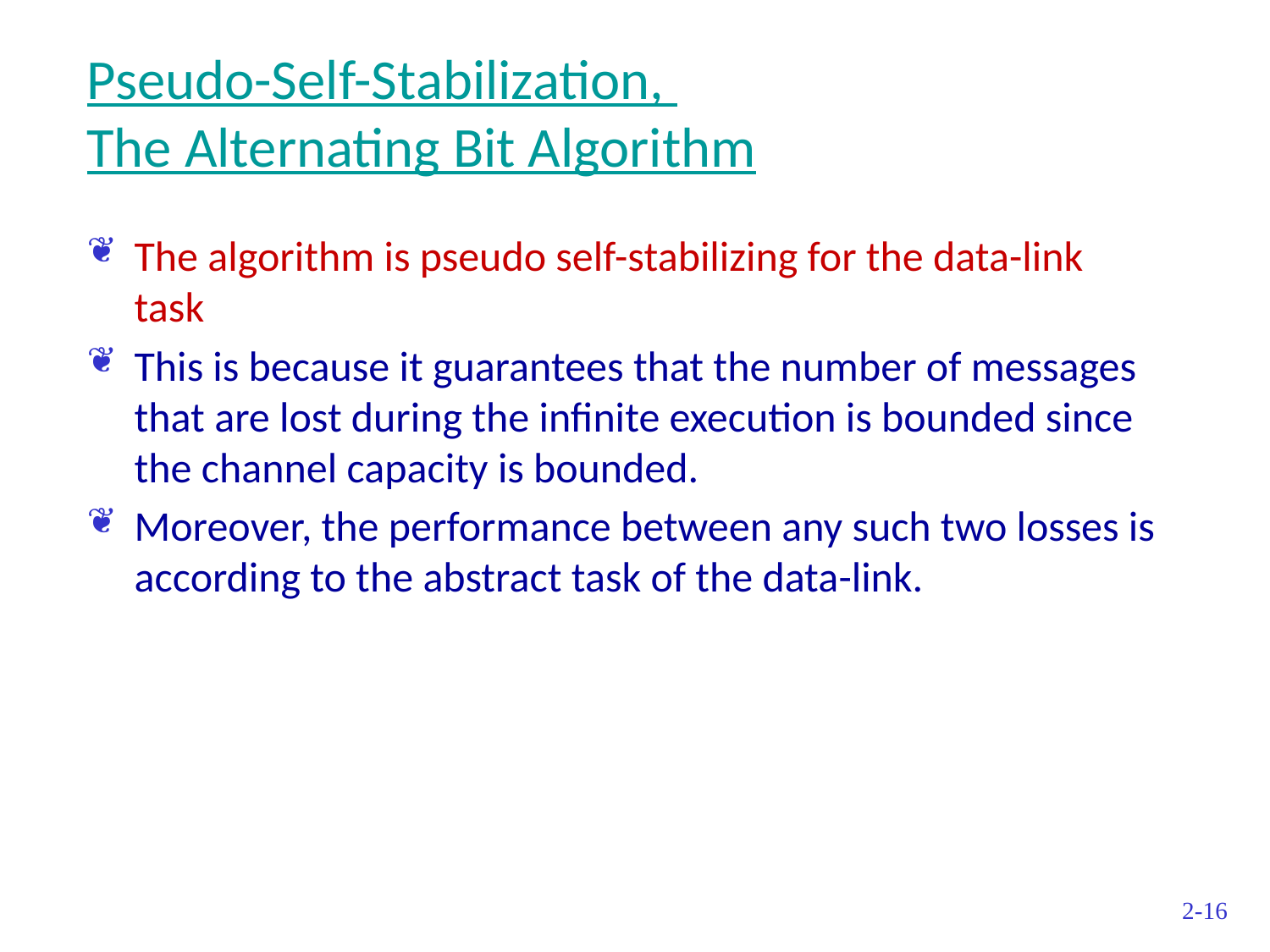

# Pseudo-Self-Stabilization, The Alternating Bit Algorithm
The algorithm is pseudo self-stabilizing for the data-link task
This is because it guarantees that the number of messages that are lost during the infinite execution is bounded since the channel capacity is bounded.
Moreover, the performance between any such two losses is according to the abstract task of the data-link.
2-16